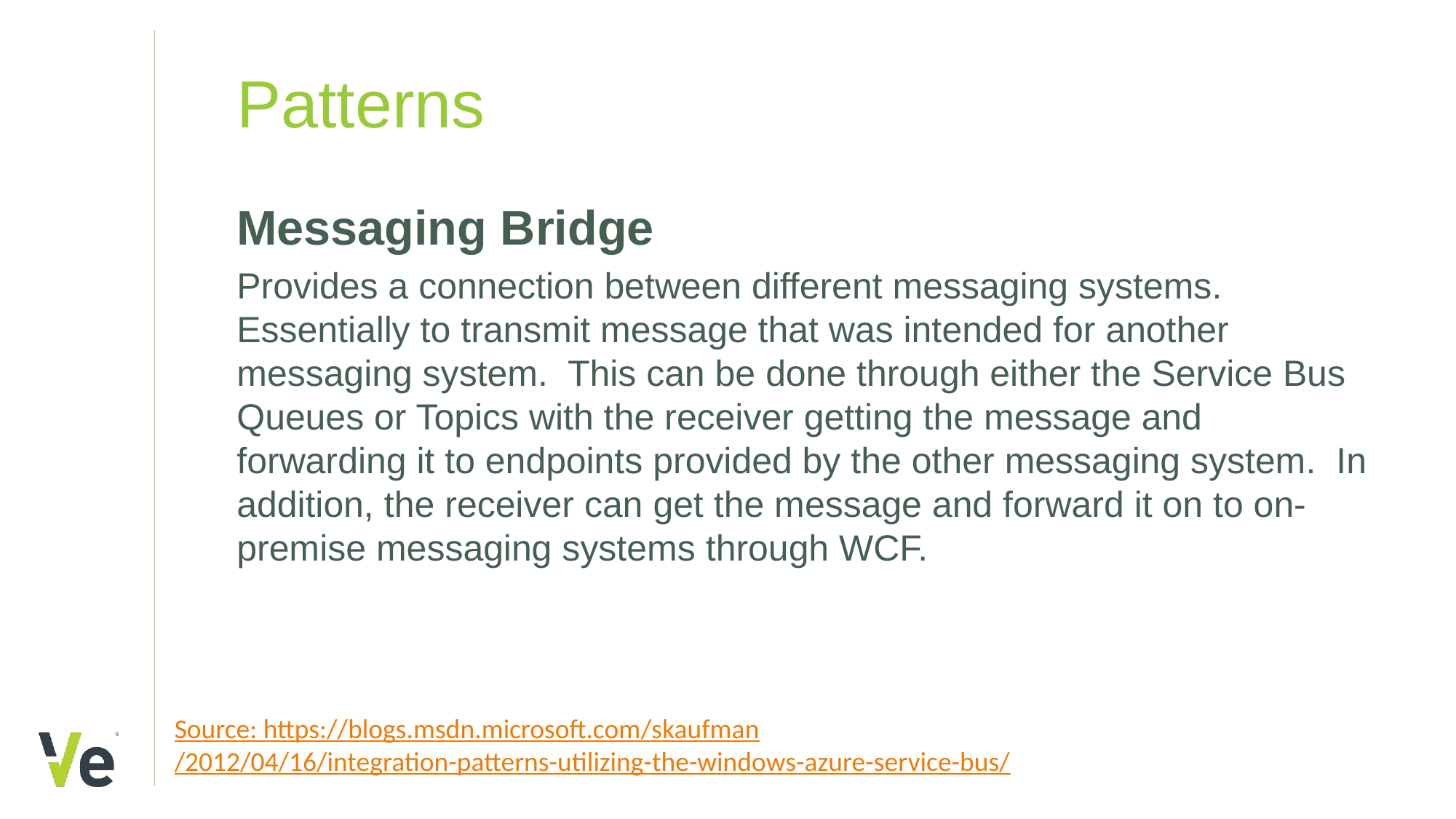

# Patterns
Messaging Bridge
Provides a connection between different messaging systems.  Essentially to transmit message that was intended for another messaging system.  This can be done through either the Service Bus Queues or Topics with the receiver getting the message and forwarding it to endpoints provided by the other messaging system.  In addition, the receiver can get the message and forward it on to on-premise messaging systems through WCF.

Source: https://blogs.msdn.microsoft.com/skaufman/2012/04/16/integration-patterns-utilizing-the-windows-azure-service-bus/